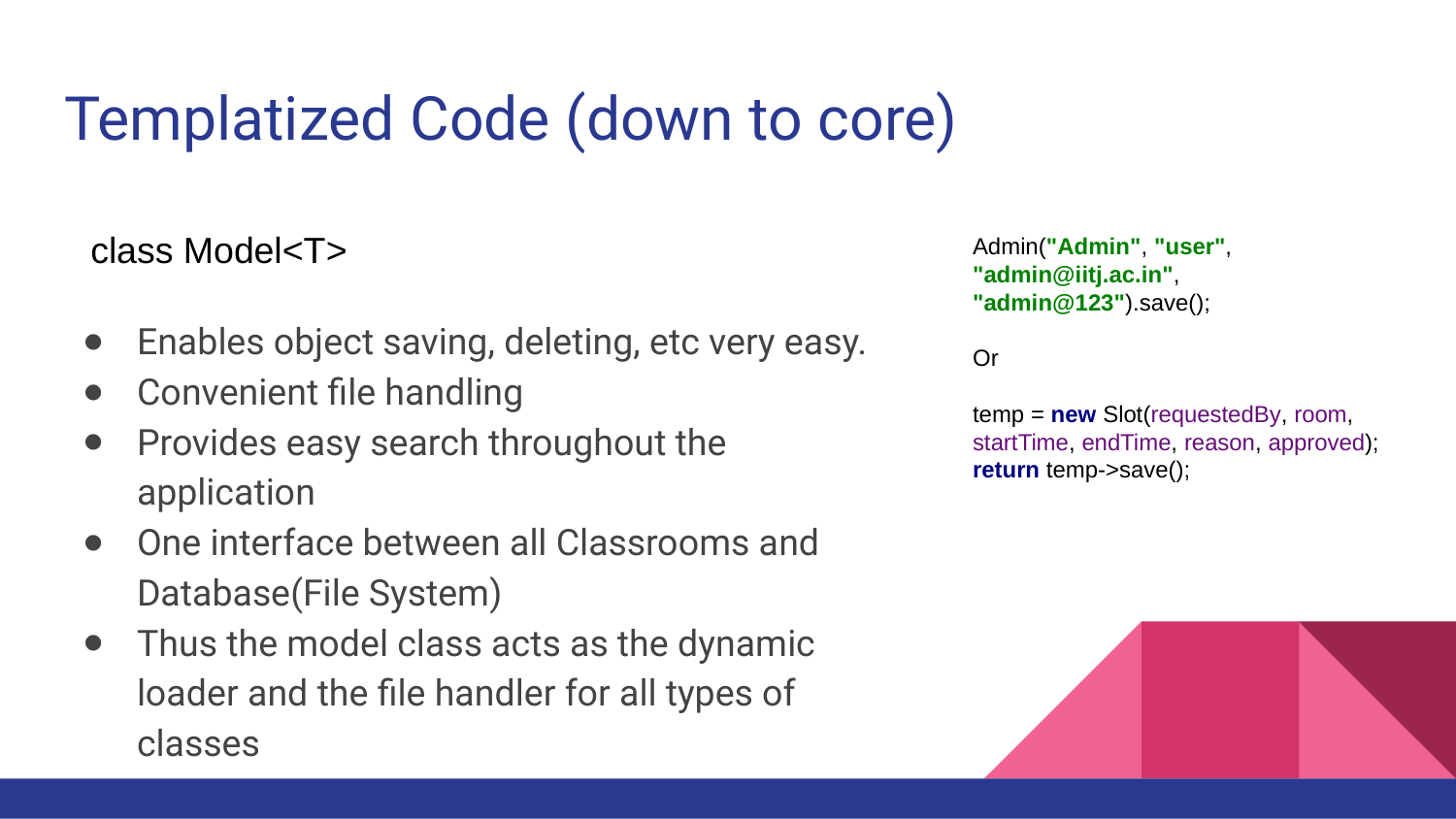

# Templatized Code (down to core)
class Model<T>
Admin("Admin", "user", "admin@iitj.ac.in", "admin@123").save();

Or

temp = new Slot(requestedBy, room, startTime, endTime, reason, approved);
return temp->save();
Enables object saving, deleting, etc very easy.
Convenient file handling
Provides easy search throughout the application
One interface between all Classrooms and Database(File System)
Thus the model class acts as the dynamic loader and the file handler for all types of classes